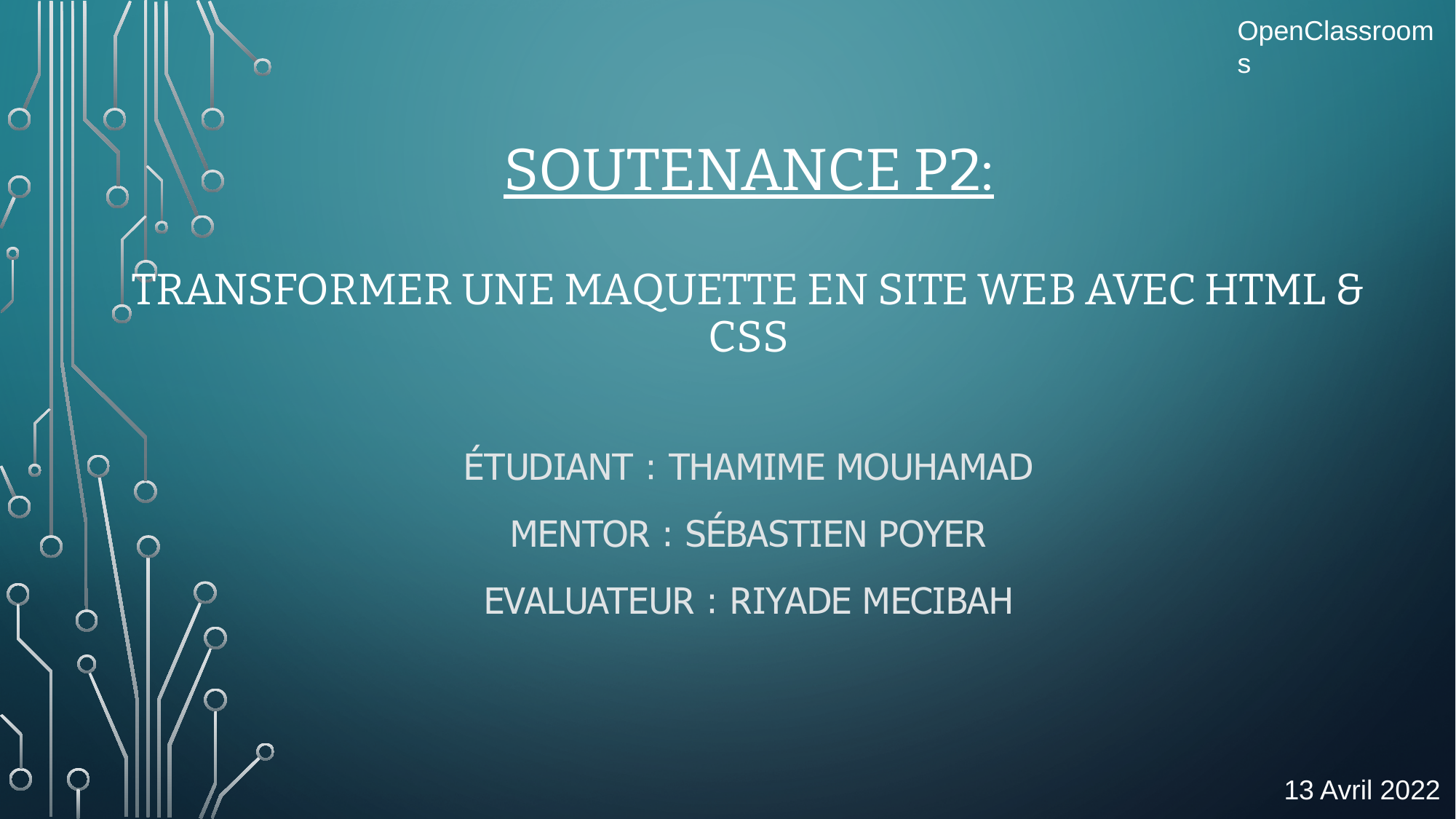

OpenClassrooms
# Soutenance p2: transformer une maquette en site web avec HTML & css
Étudiant : thamime mOuhamad
Mentor : sébastien poyer
Evaluateur : riyade mecibah
13 Avril 2022